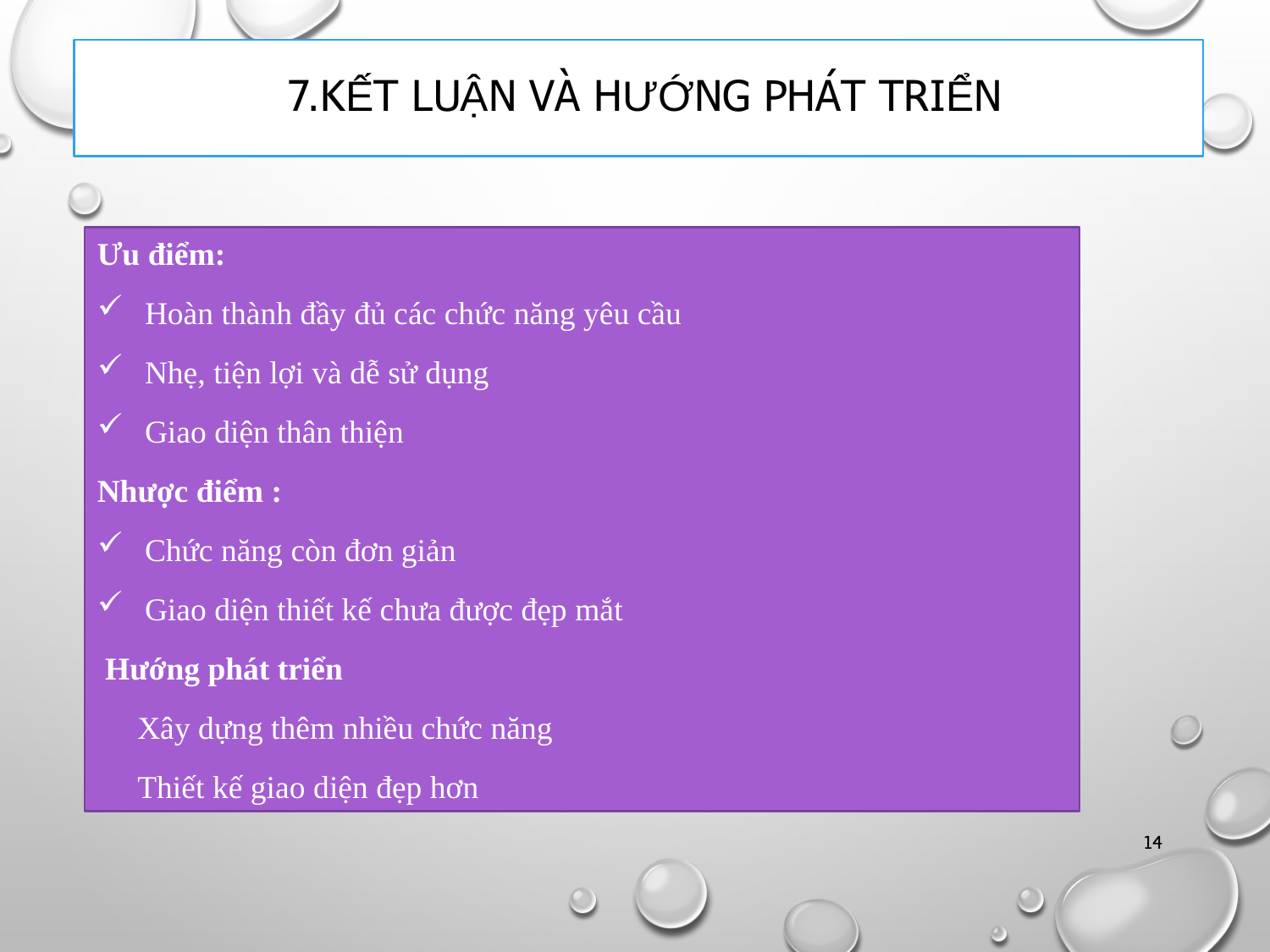

7.Kết luận và hướng phát triển
Ưu điểm:
Hoàn thành đầy đủ các chức năng yêu cầu
Nhẹ, tiện lợi và dễ sử dụng
Giao diện thân thiện
Nhược điểm :
Chức năng còn đơn giản
Giao diện thiết kế chưa được đẹp mắt
 Hướng phát triển
     Xây dựng thêm nhiều chức năng
     Thiết kế giao diện đẹp hơn
14